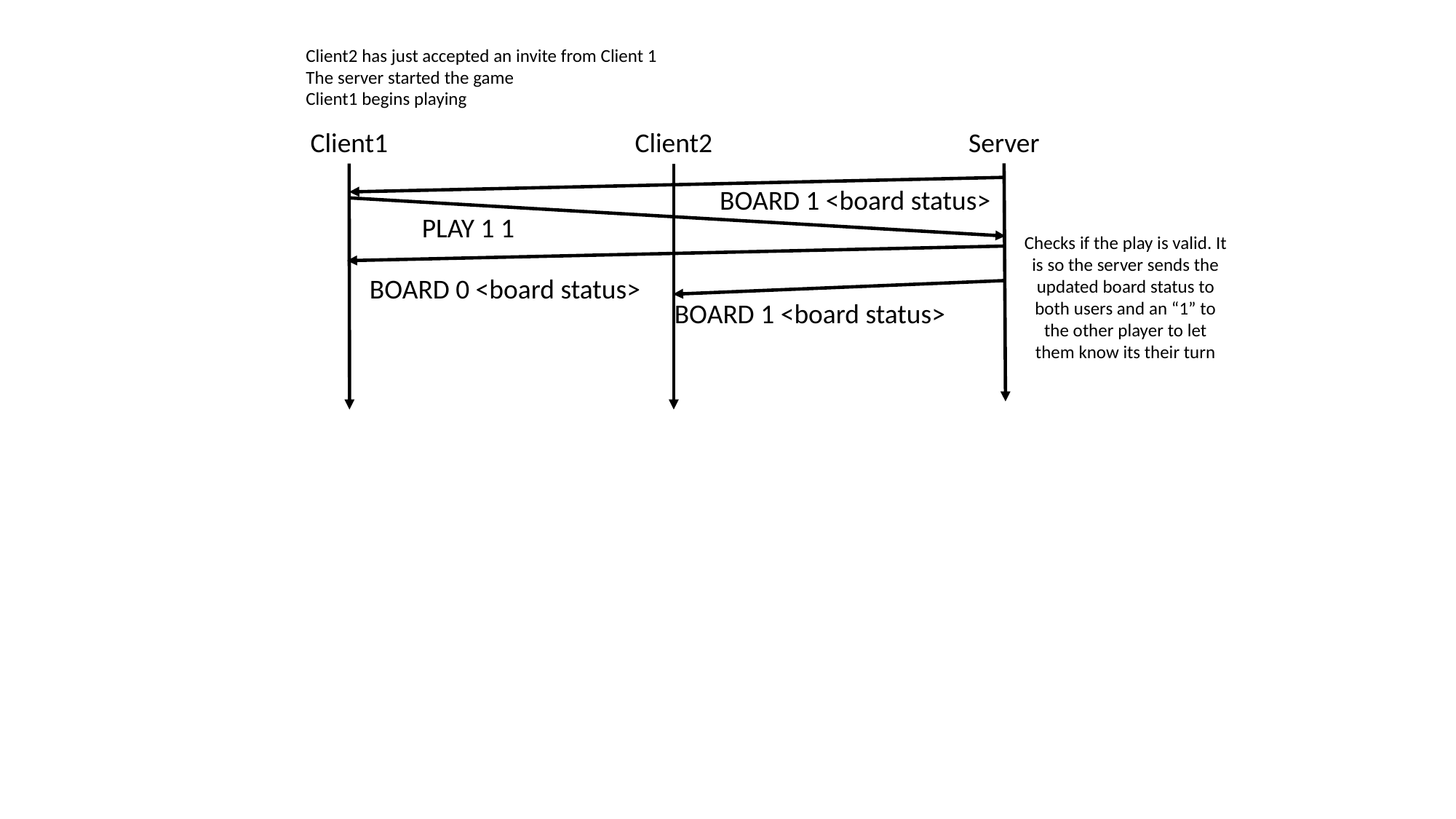

Client2 has just accepted an invite from Client 1
The server started the game
Client1 begins playing
Client1
Client2
Server
BOARD 1 <board status>
PLAY 1 1
Checks if the play is valid. It is so the server sends the updated board status to both users and an “1” to the other player to let them know its their turn
BOARD 0 <board status>
BOARD 1 <board status>